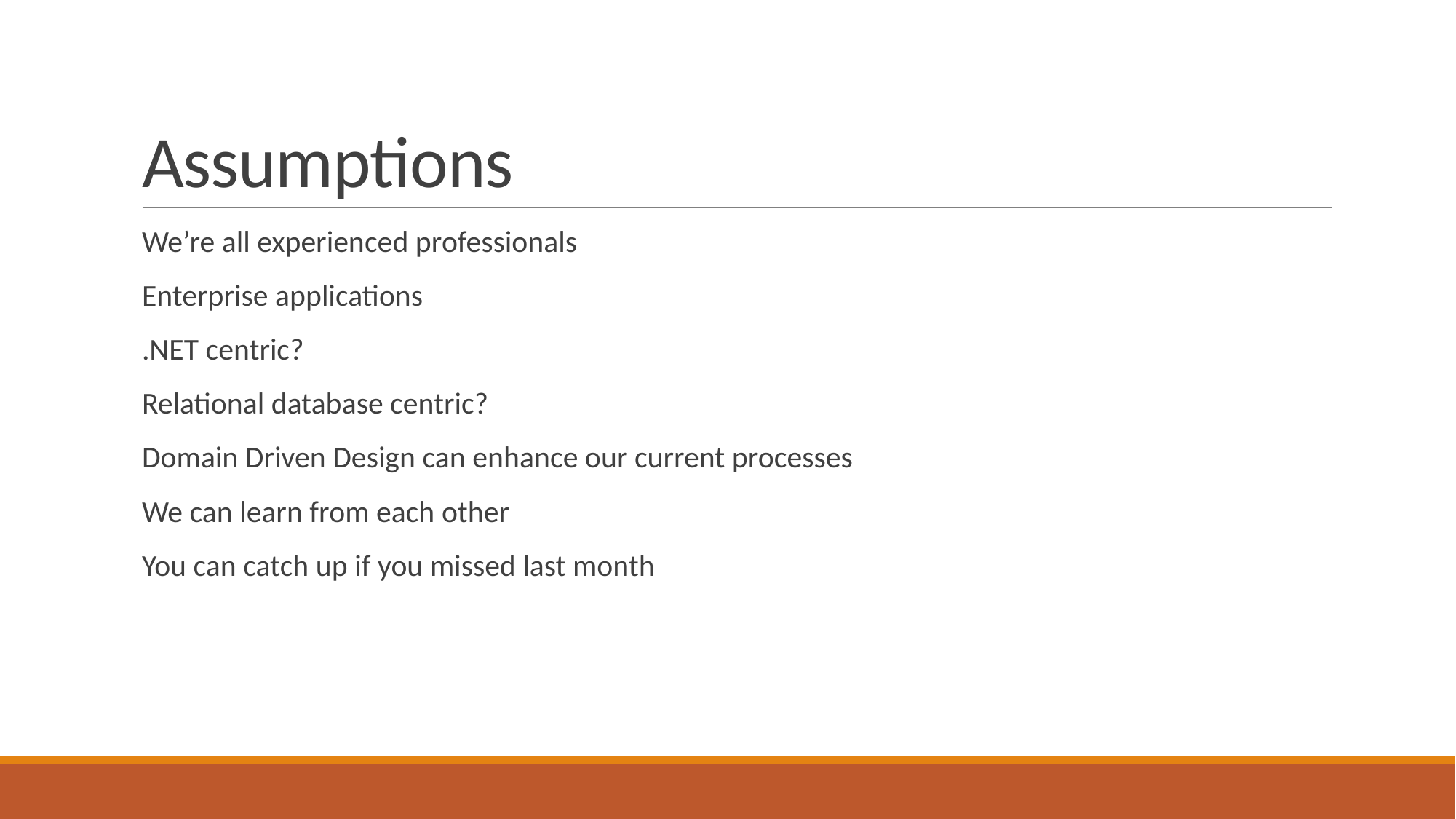

# Assumptions
We’re all experienced professionals
Enterprise applications
.NET centric?
Relational database centric?
Domain Driven Design can enhance our current processes
We can learn from each other
You can catch up if you missed last month